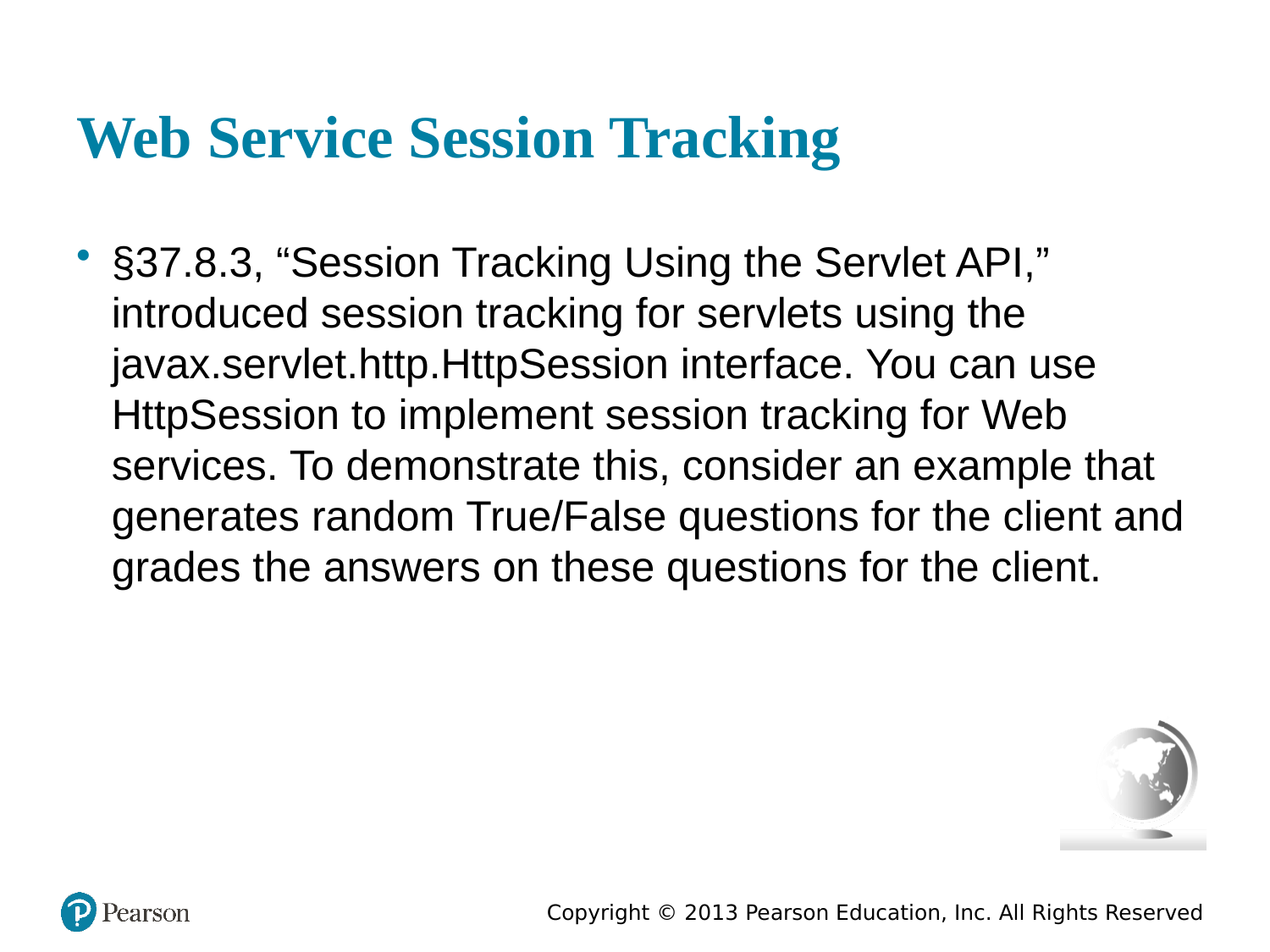

# Web Service Session Tracking
§37.8.3, “Session Tracking Using the Servlet API,” introduced session tracking for servlets using the javax.servlet.http.HttpSession interface. You can use HttpSession to implement session tracking for Web services. To demonstrate this, consider an example that generates random True/False questions for the client and grades the answers on these questions for the client.